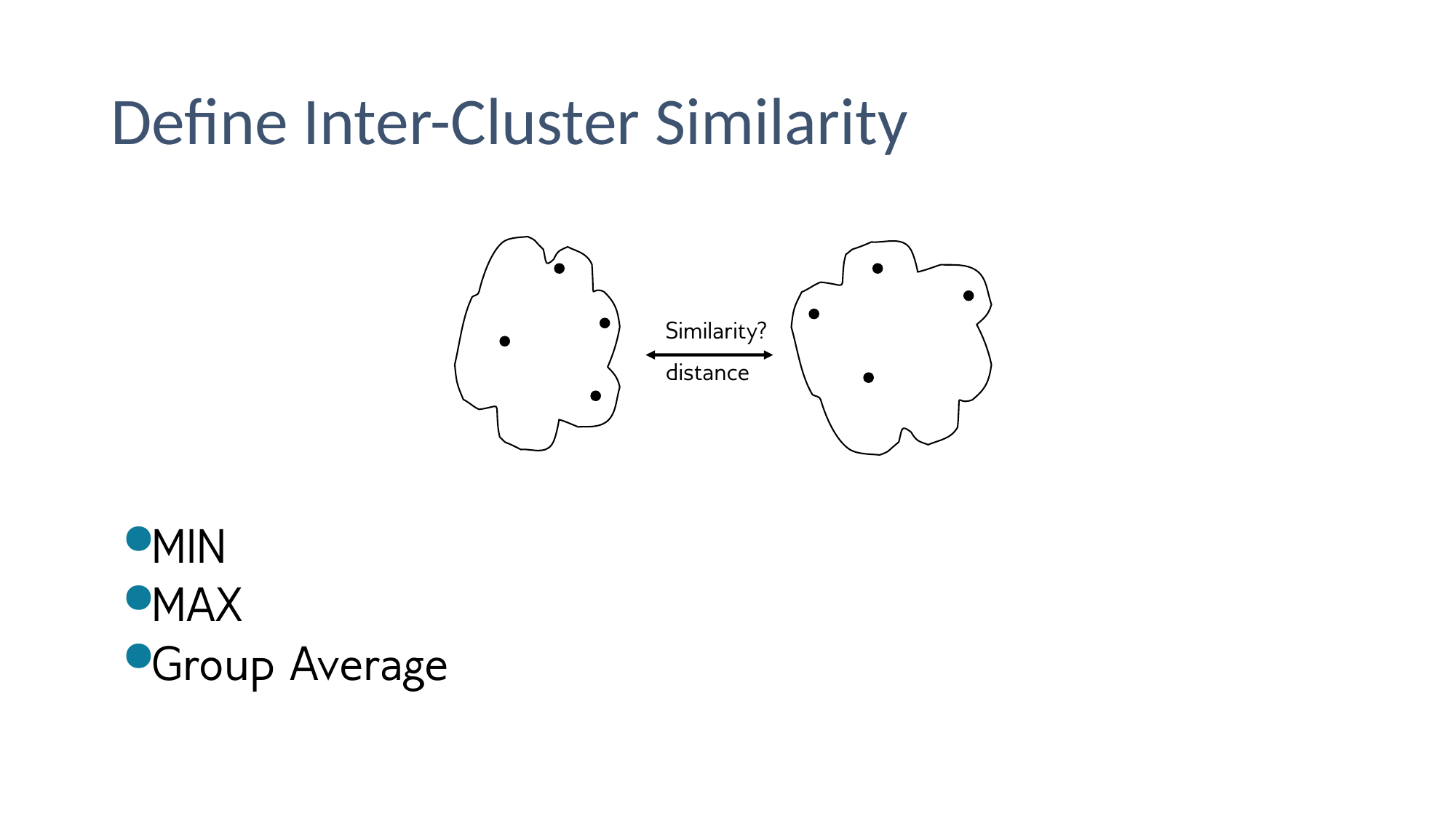

# Define Inter-Cluster Similarity

MIN
MAX
Group Average

Similarity?
distance